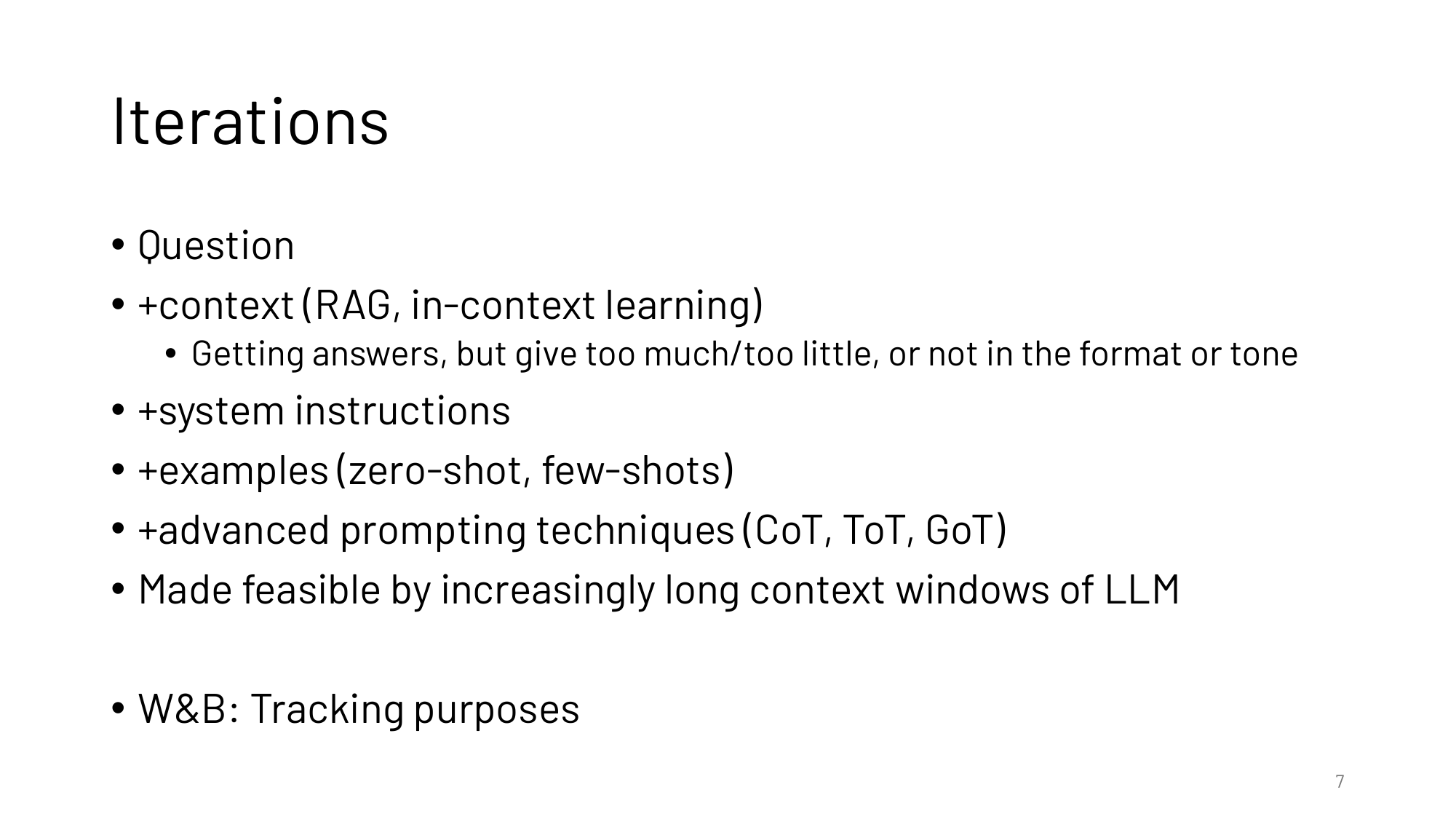

# Iterations
Question
+context (RAG, in-context learning)
Getting answers, but give too much/too little, or not in the format or tone
+system instructions
+examples (zero-shot, few-shots)
+advanced prompting techniques (CoT, ToT, GoT)
Made feasible by increasingly long context windows of LLM

W&B: Tracking purposes
7